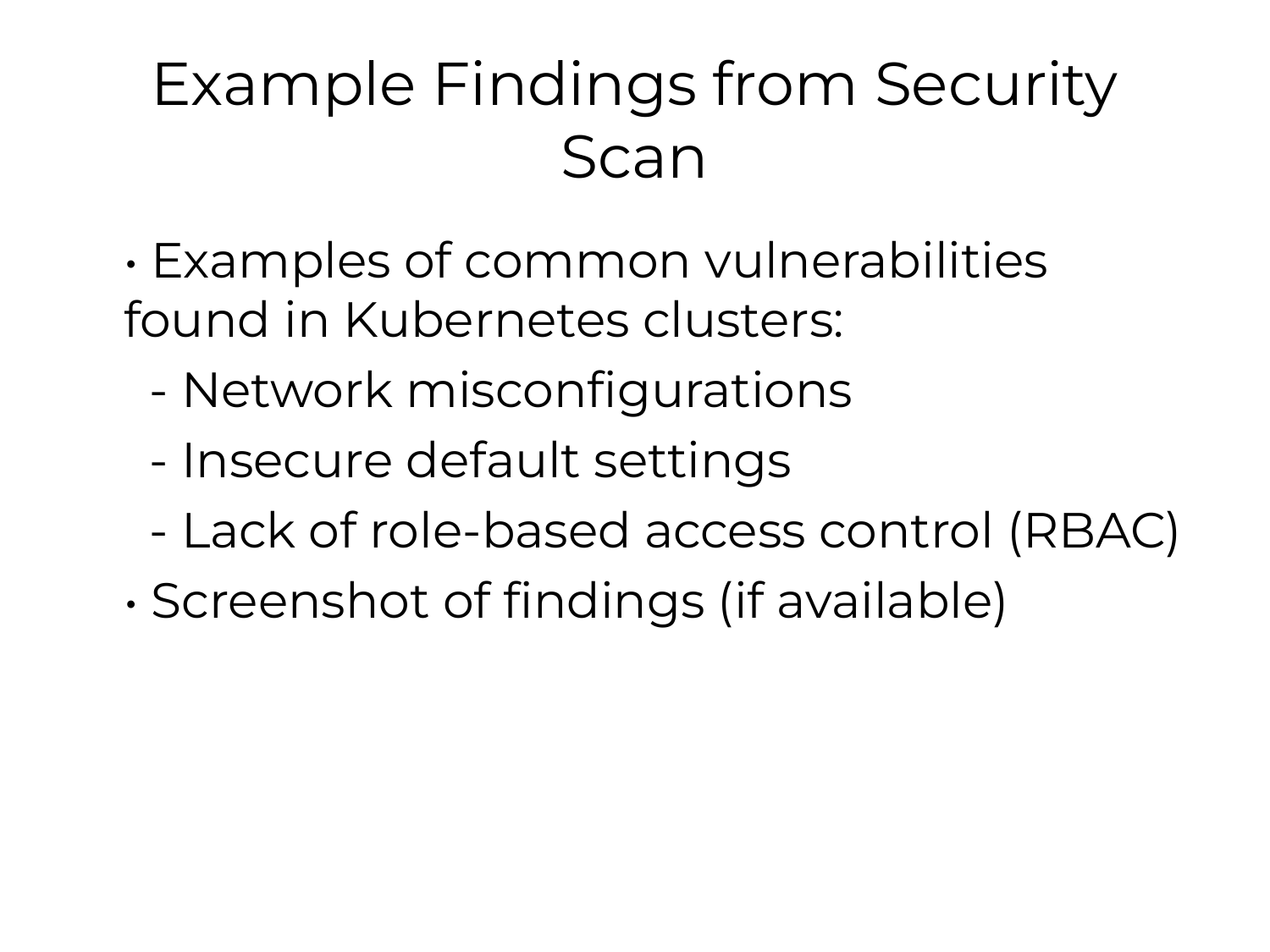

# Example Findings from Security Scan
• Examples of common vulnerabilities  found in Kubernetes clusters:
  - Network misconfigurations
  - Insecure default settings
  - Lack of role-based access control (RBAC)
• Screenshot of findings (if available)